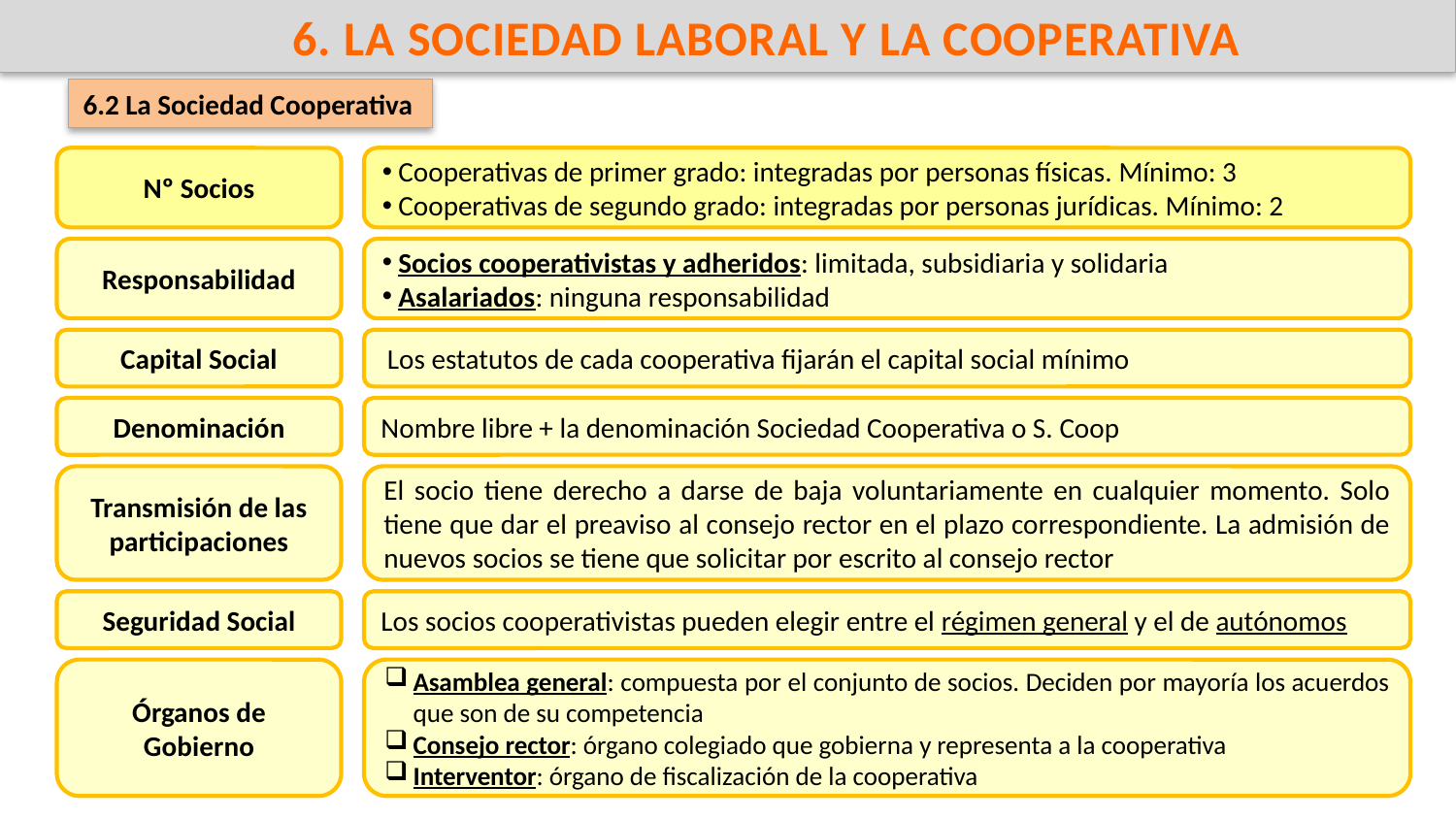

6. LA SOCIEDAD LABORAL Y LA COOPERATIVA

6.2 La Sociedad Cooperativa
Nº Socios
 Cooperativas de primer grado: integradas por personas físicas. Mínimo: 3
 Cooperativas de segundo grado: integradas por personas jurídicas. Mínimo: 2
Responsabilidad
 Socios cooperativistas y adheridos: limitada, subsidiaria y solidaria
 Asalariados: ninguna responsabilidad
Capital Social
 Los estatutos de cada cooperativa fijarán el capital social mínimo
Denominación
Nombre libre + la denominación Sociedad Cooperativa o S. Coop
Transmisión de las participaciones
El socio tiene derecho a darse de baja voluntariamente en cualquier momento. Solo tiene que dar el preaviso al consejo rector en el plazo correspondiente. La admisión de nuevos socios se tiene que solicitar por escrito al consejo rector
Seguridad Social
Los socios cooperativistas pueden elegir entre el régimen general y el de autónomos
Órganos de Gobierno
Asamblea general: compuesta por el conjunto de socios. Deciden por mayoría los acuerdos que son de su competencia
Consejo rector: órgano colegiado que gobierna y representa a la cooperativa
Interventor: órgano de fiscalización de la cooperativa